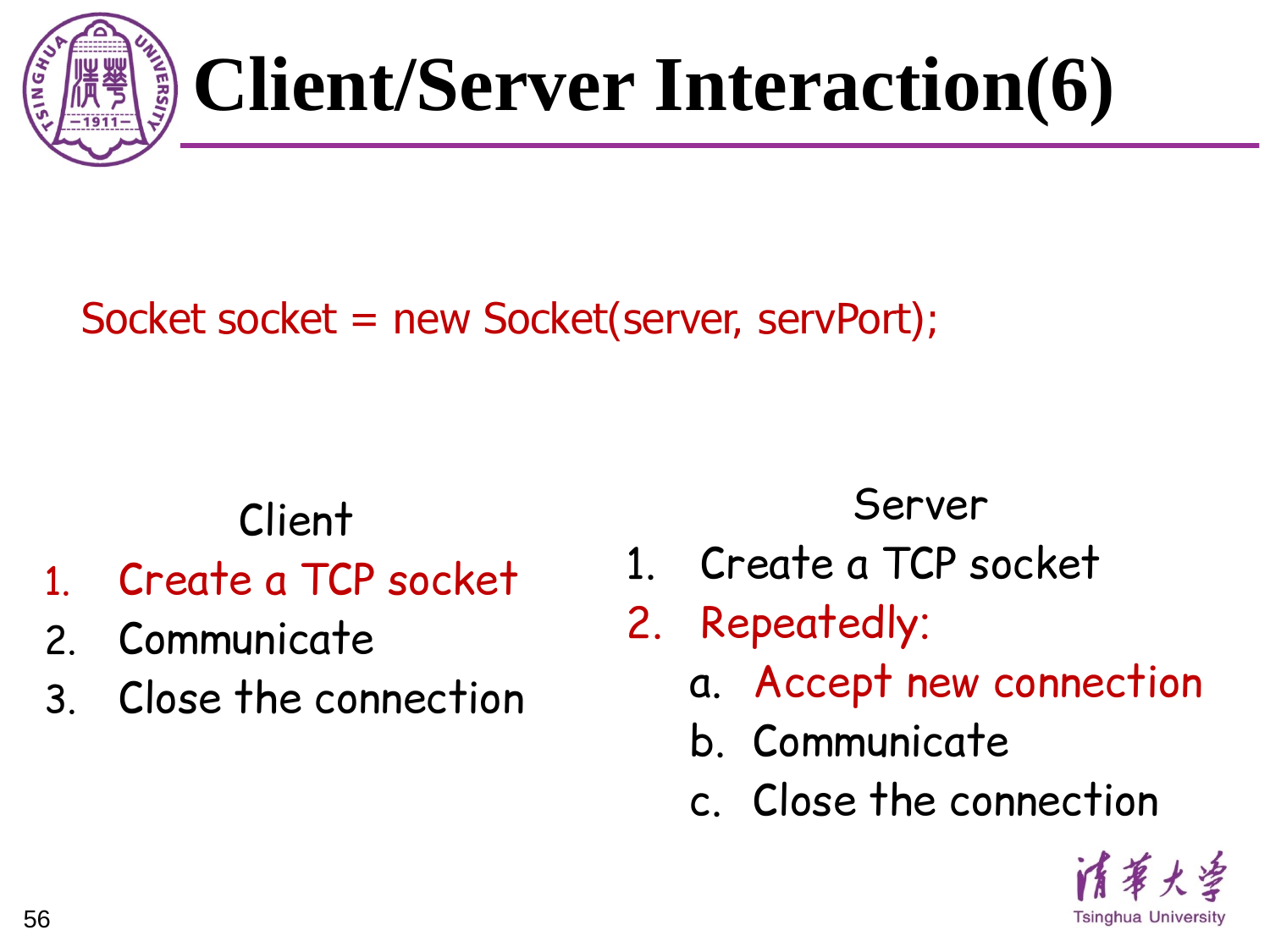

# Client/Server Interaction(6)
Socket socket = new Socket(server, servPort);
Server
Create a TCP socket
Repeatedly:
Accept new connection
Communicate
Close the connection
Client
Create a TCP socket
Communicate
Close the connection
56